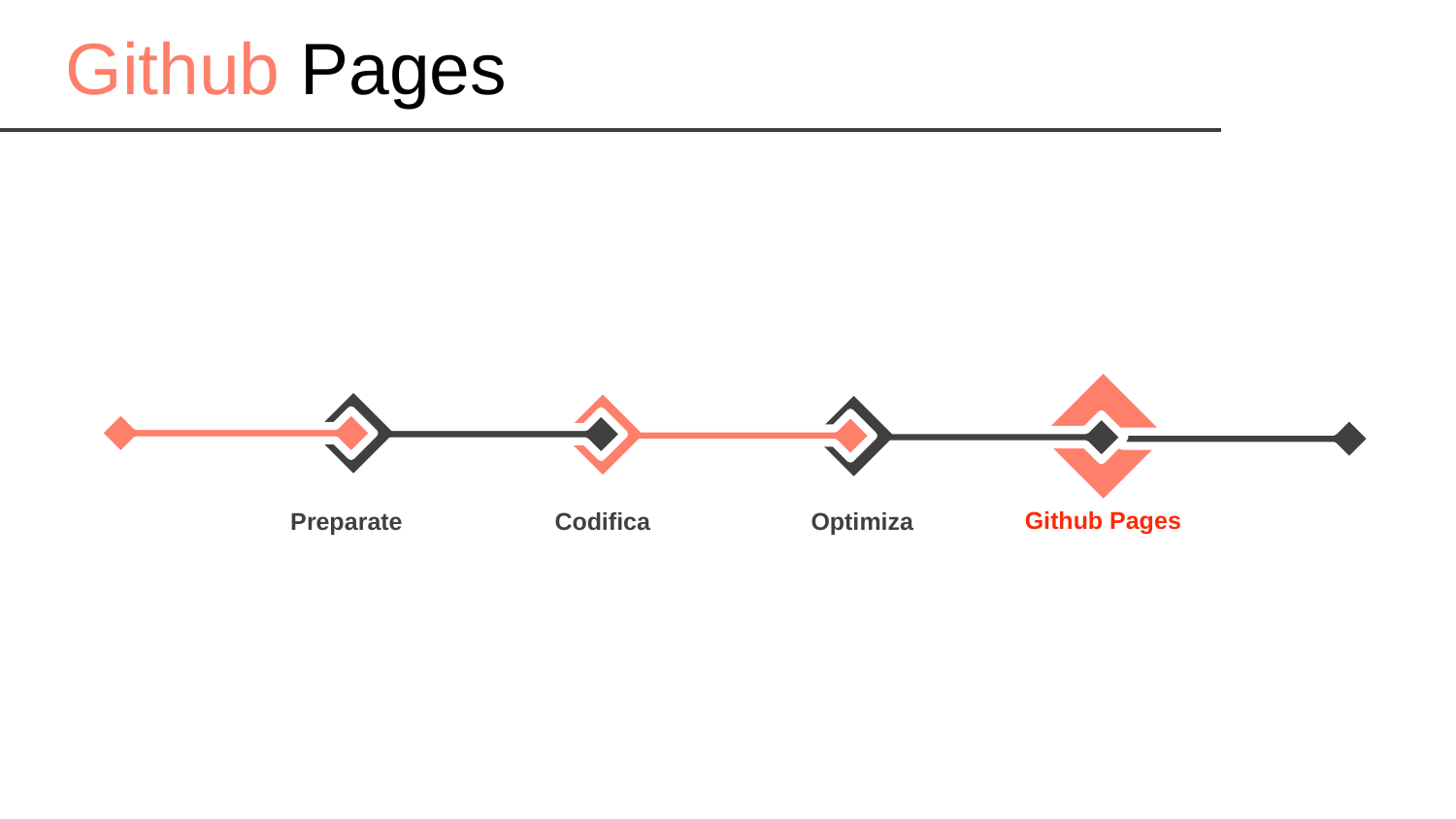

Github Pages

Github Pages
Preparate
Codifica
Optimiza